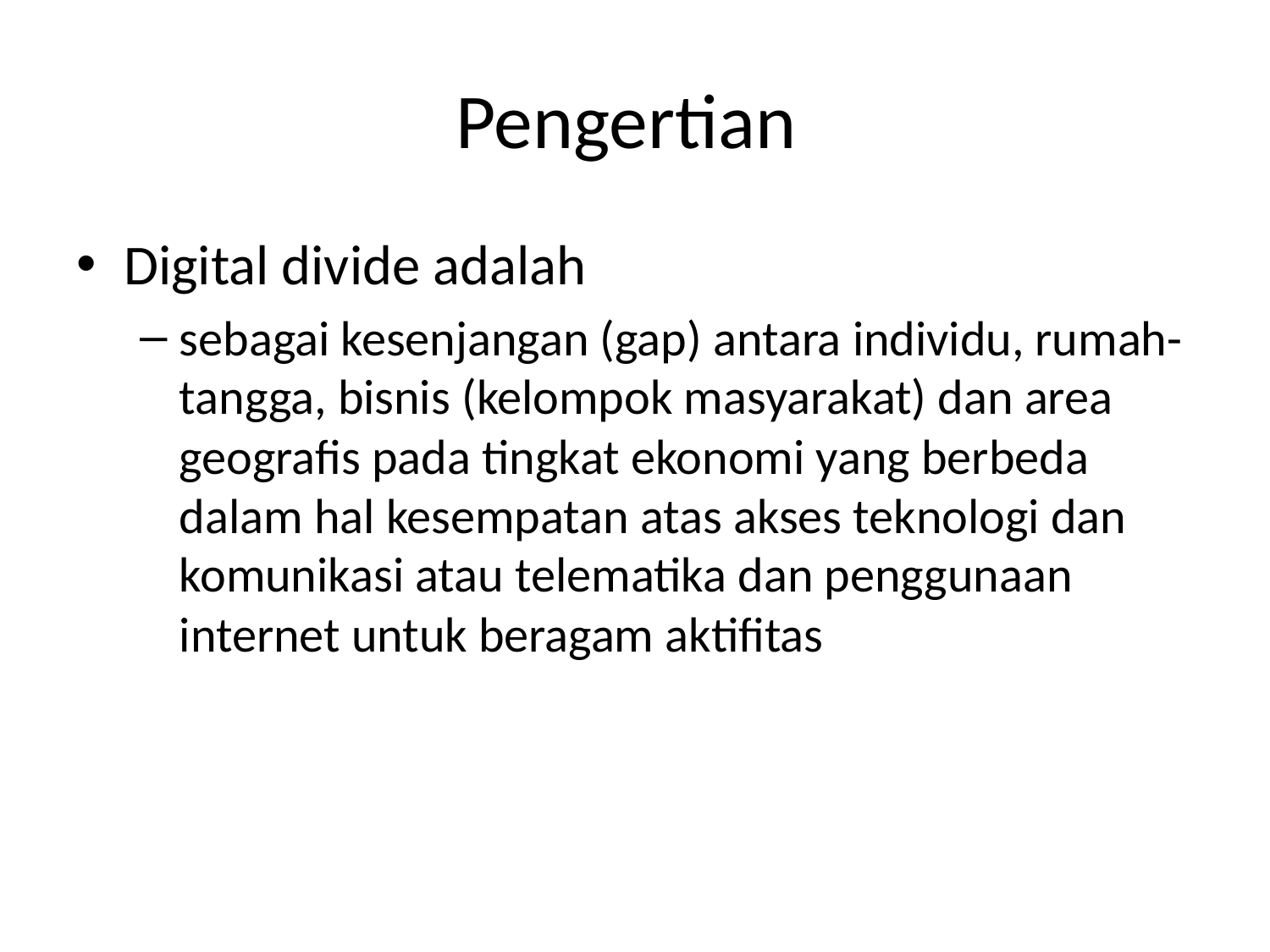

# Pengertian
Digital divide adalah
sebagai kesenjangan (gap) antara individu, rumah-tangga, bisnis (kelompok masyarakat) dan area geografis pada tingkat ekonomi yang berbeda dalam hal kesempatan atas akses teknologi dan komunikasi atau telematika dan penggunaan internet untuk beragam aktifitas